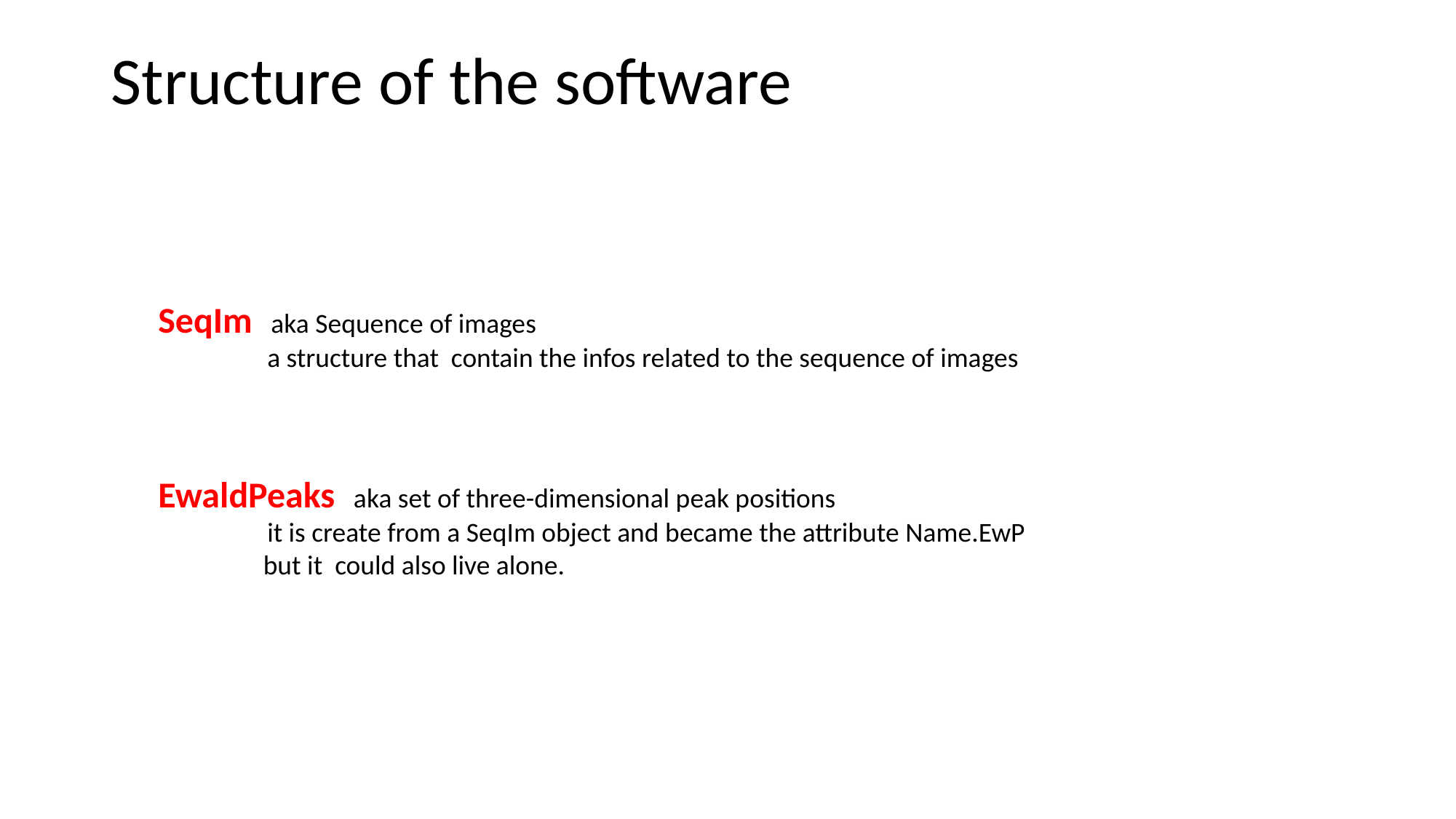

# Structure of the software
SeqIm   aka Sequence of images
	a structure that  contain the infos related to the sequence of images

EwaldPeaks   aka set of three-dimensional peak positions
	it is create from a SeqIm object and became the attribute Name.EwP
                 but it  could also live alone.